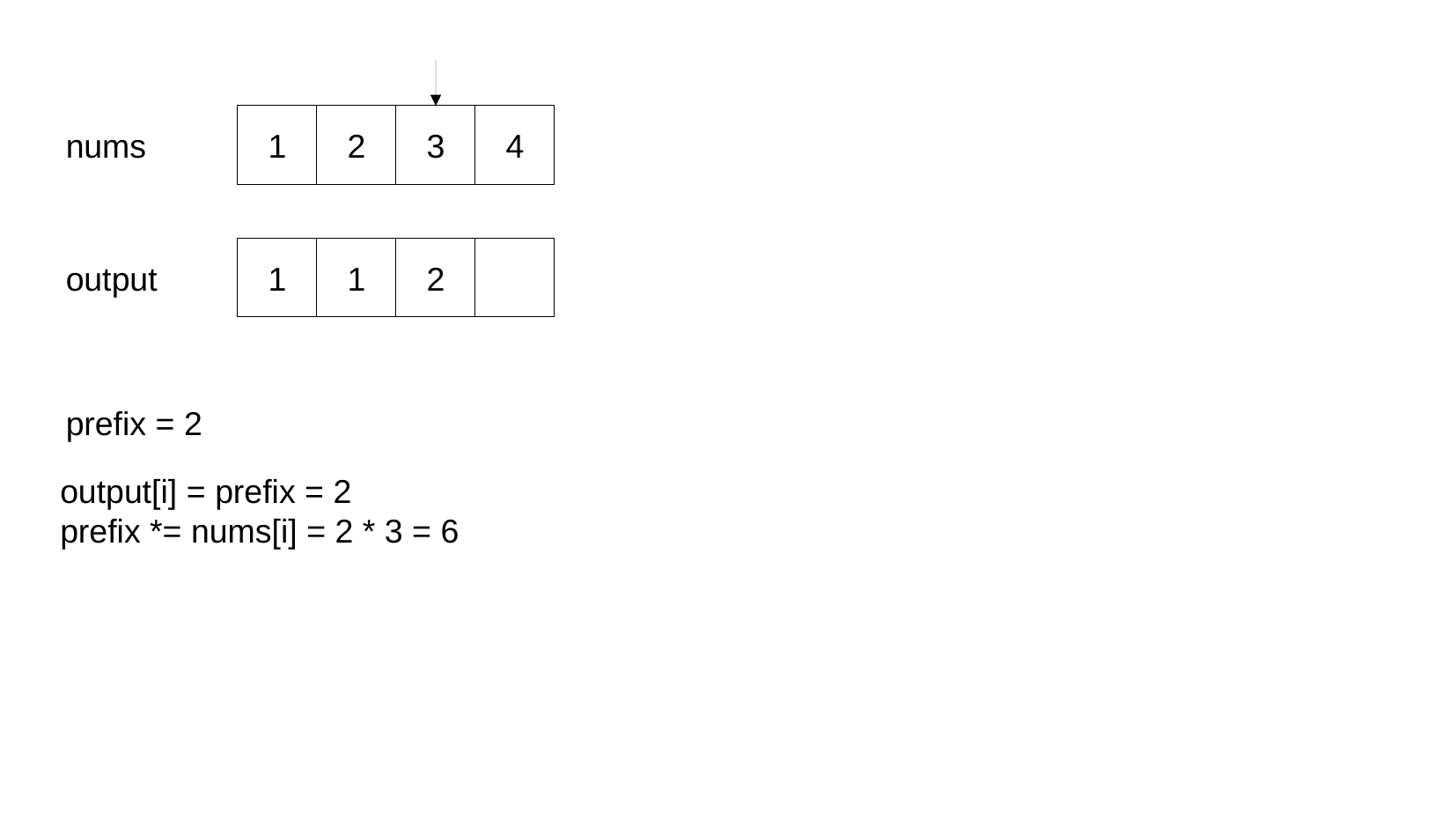

1
2
3
4
nums
1
1
2

output
prefix = 2
output[i] = prefix = 2
prefix *= nums[i] = 2 * 3 = 6